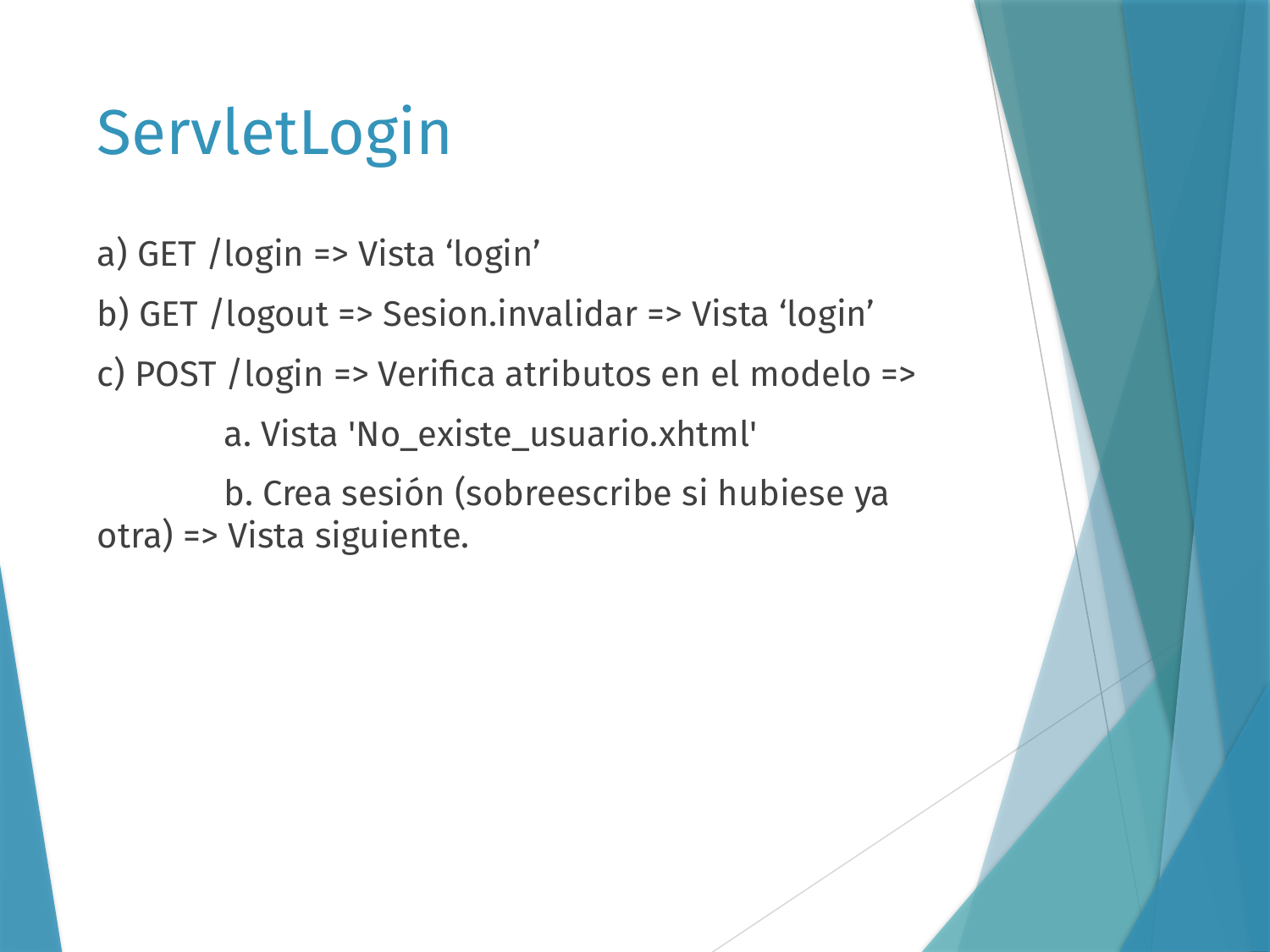

# ServletLogin
a) GET /login => Vista ‘login’
b) GET /logout => Sesion.invalidar => Vista ‘login’
c) POST /login => Verifica atributos en el modelo =>
	a. Vista 'No_existe_usuario.xhtml'
	b. Crea sesión (sobreescribe si hubiese ya otra) => Vista siguiente.